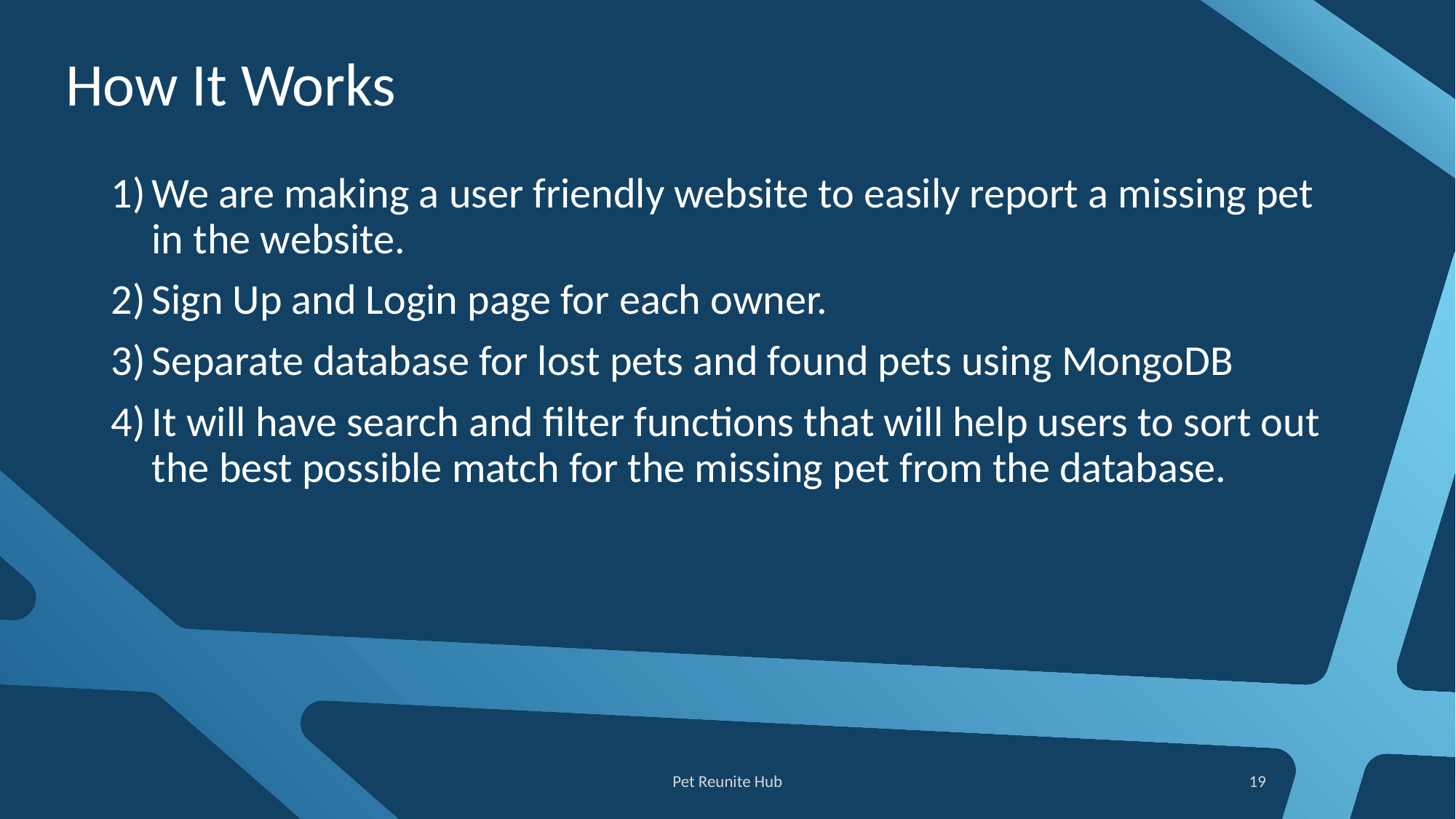

# How It Works
We are making a user friendly website to easily report a missing pet in the website.
Sign Up and Login page for each owner.
Separate database for lost pets and found pets using MongoDB
It will have search and filter functions that will help users to sort out the best possible match for the missing pet from the database.
Pet Reunite Hub
19